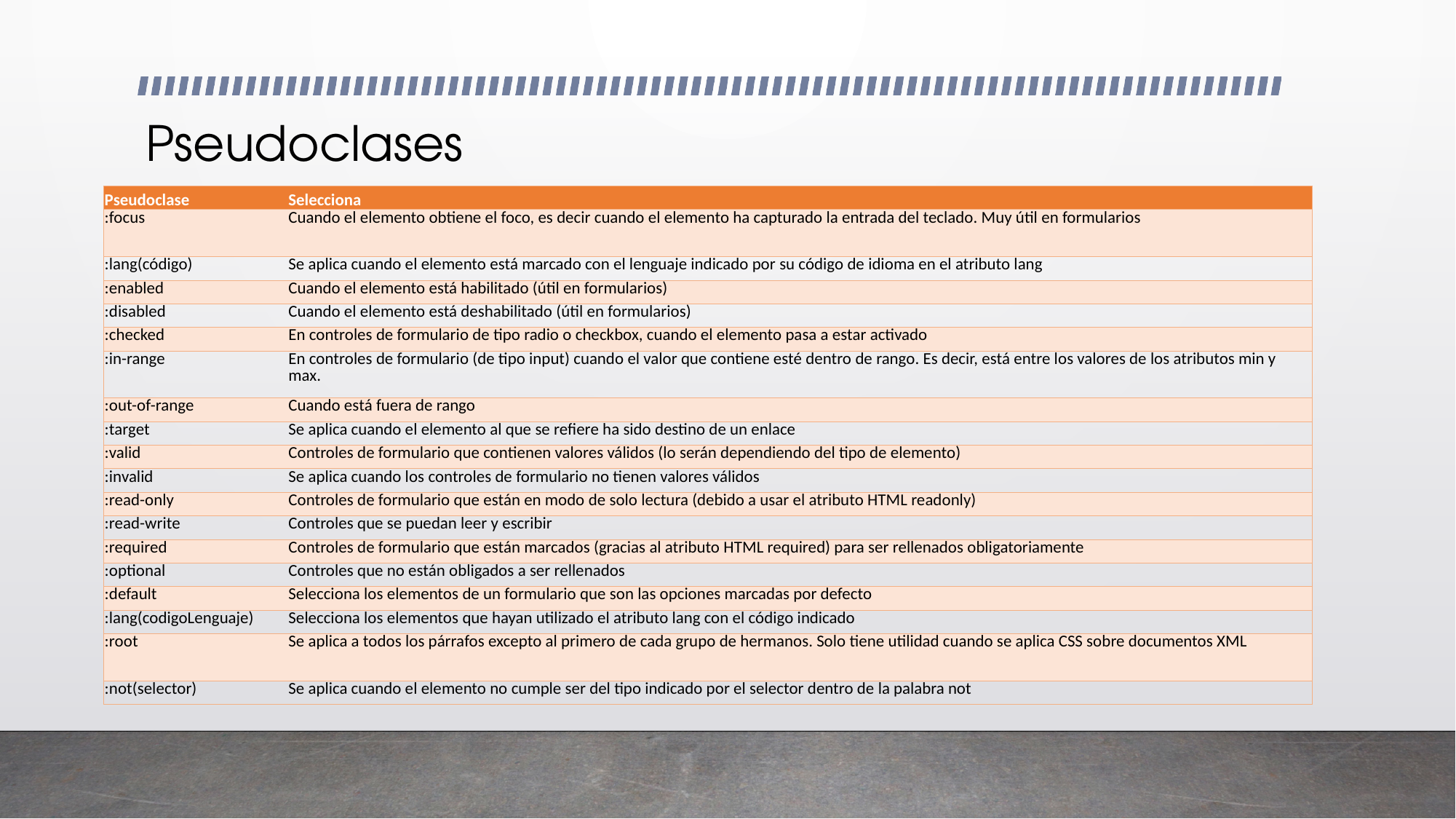

# Pseudoclases
| Pseudoclase | Selecciona |
| --- | --- |
| :focus | Cuando el elemento obtiene el foco, es decir cuando el elemento ha capturado la entrada del teclado. Muy útil en formularios |
| :lang(código) | Se aplica cuando el elemento está marcado con el lenguaje indicado por su código de idioma en el atributo lang |
| :enabled | Cuando el elemento está habilitado (útil en formularios) |
| :disabled | Cuando el elemento está deshabilitado (útil en formularios) |
| :checked | En controles de formulario de tipo radio o checkbox, cuando el elemento pasa a estar activado |
| :in-range | En controles de formulario (de tipo input) cuando el valor que contiene esté dentro de rango. Es decir, está entre los valores de los atributos min y max. |
| :out-of-range | Cuando está fuera de rango |
| :target | Se aplica cuando el elemento al que se refiere ha sido destino de un enlace |
| :valid | Controles de formulario que contienen valores válidos (lo serán dependiendo del tipo de elemento) |
| :invalid | Se aplica cuando los controles de formulario no tienen valores válidos |
| :read-only | Controles de formulario que están en modo de solo lectura (debido a usar el atributo HTML readonly) |
| :read-write | Controles que se puedan leer y escribir |
| :required | Controles de formulario que están marcados (gracias al atributo HTML required) para ser rellenados obligatoriamente |
| :optional | Controles que no están obligados a ser rellenados |
| :default | Selecciona los elementos de un formulario que son las opciones marcadas por defecto |
| :lang(codigoLenguaje) | Selecciona los elementos que hayan utilizado el atributo lang con el código indicado |
| :root | Se aplica a todos los párrafos excepto al primero de cada grupo de hermanos. Solo tiene utilidad cuando se aplica CSS sobre documentos XML |
| :not(selector) | Se aplica cuando el elemento no cumple ser del tipo indicado por el selector dentro de la palabra not |